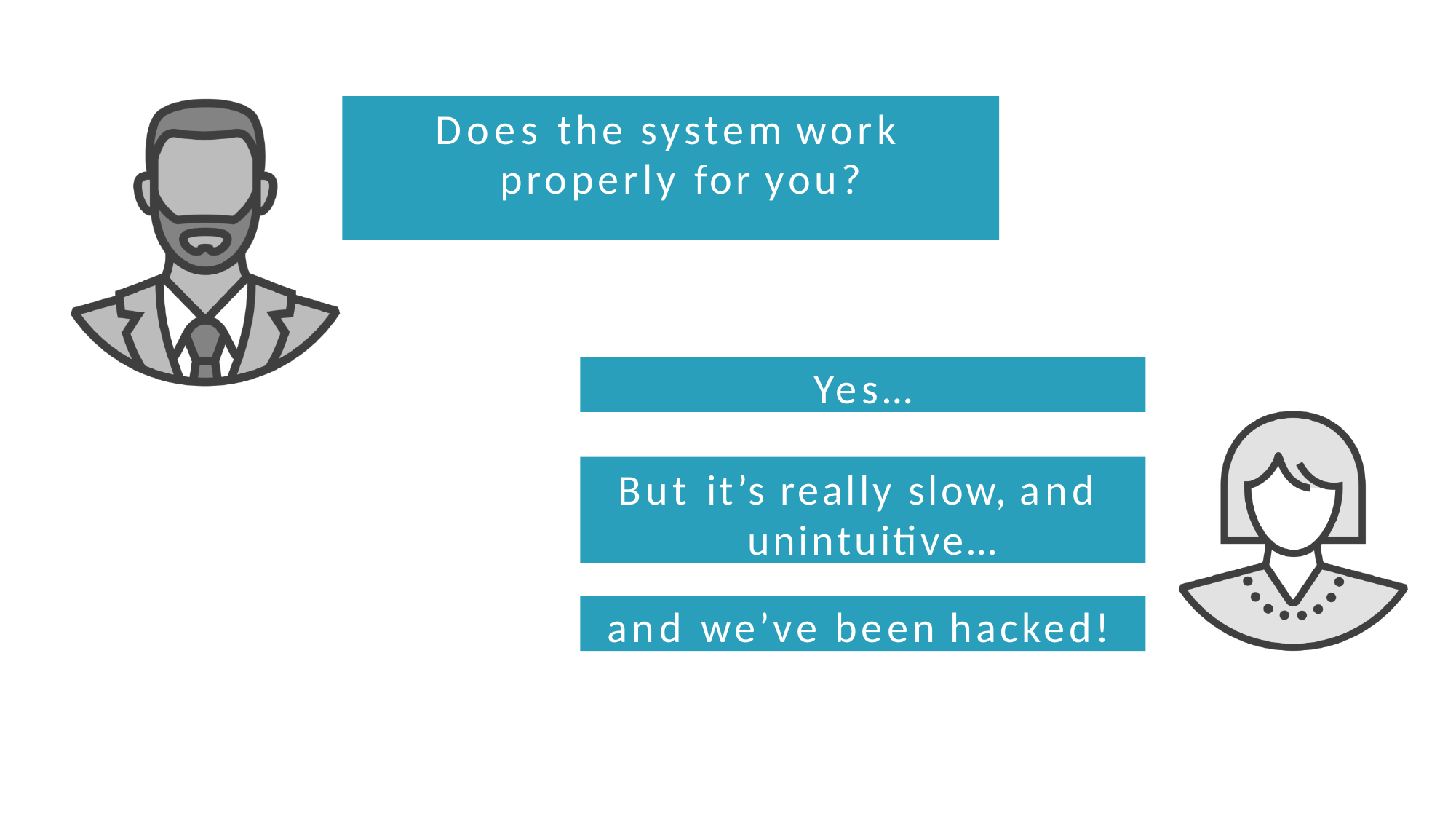

# Does the system work  properly for you?

Yes…

But it’s really slow, and  unintuitive…
and we’ve been hacked!